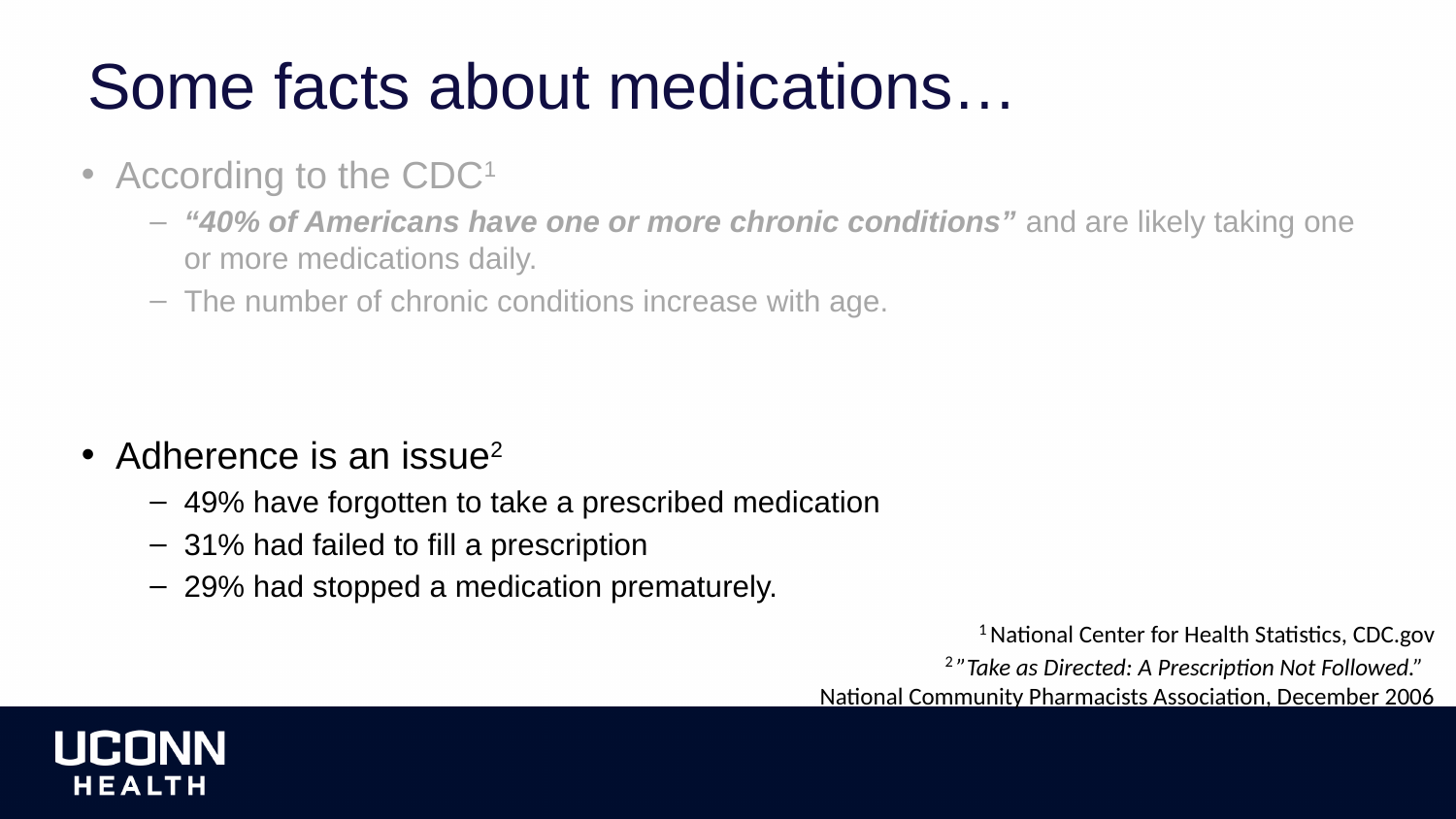

# Some facts about medications…
According to the CDC1
“40% of Americans have one or more chronic conditions” and are likely taking one or more medications daily.
The number of chronic conditions increase with age.

Adherence is an issue2
49% have forgotten to take a prescribed medication
31% had failed to fill a prescription
29% had stopped a medication prematurely.

1 National Center for Health Statistics, CDC.gov
2 ”Take as Directed: A Prescription Not Followed.”
National Community Pharmacists Association, December 2006